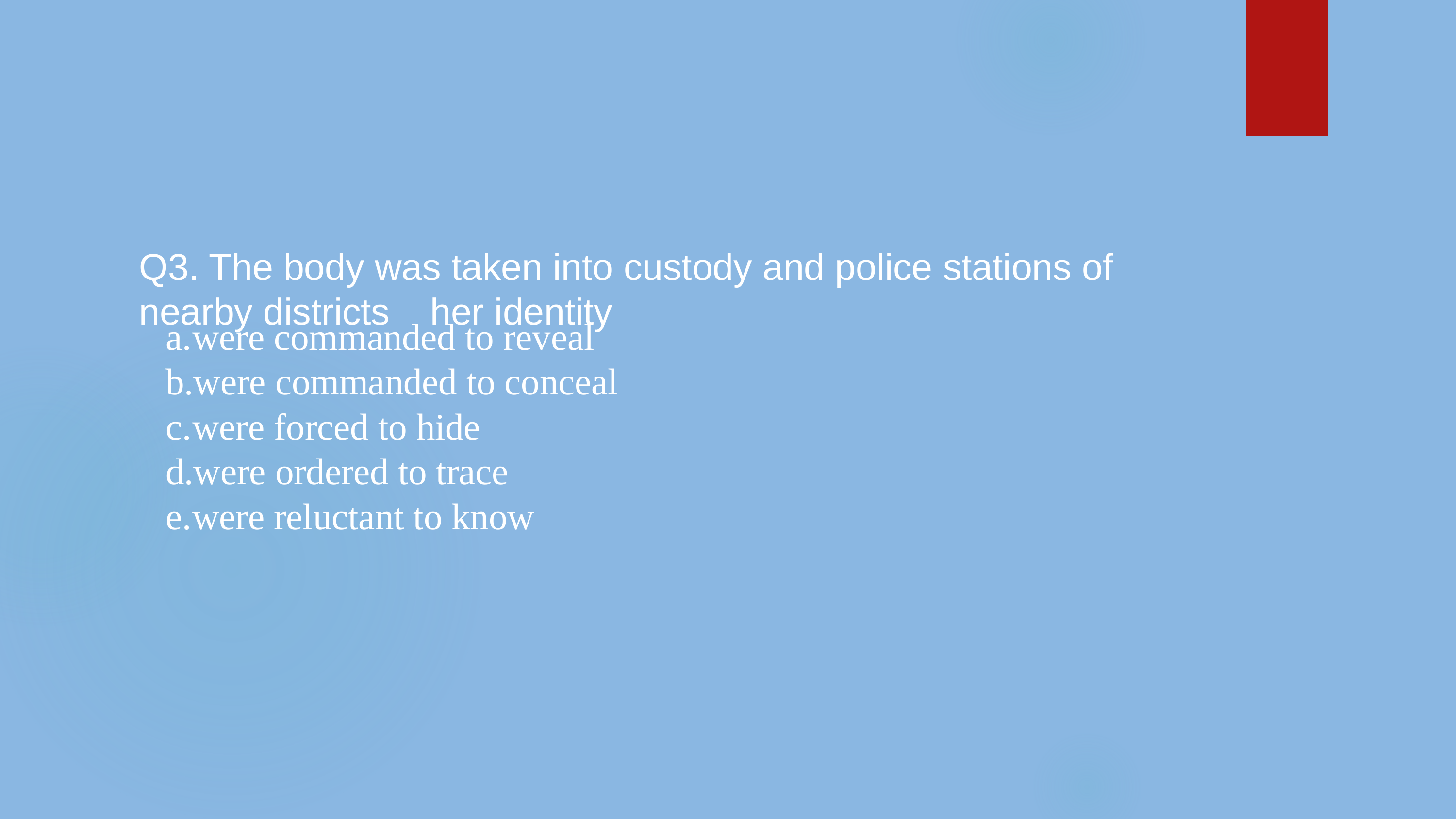

Q3. The body was taken into custody and police stations of nearby districts	her identity
were commanded to reveal
were commanded to conceal
were forced to hide
were ordered to trace
were reluctant to know